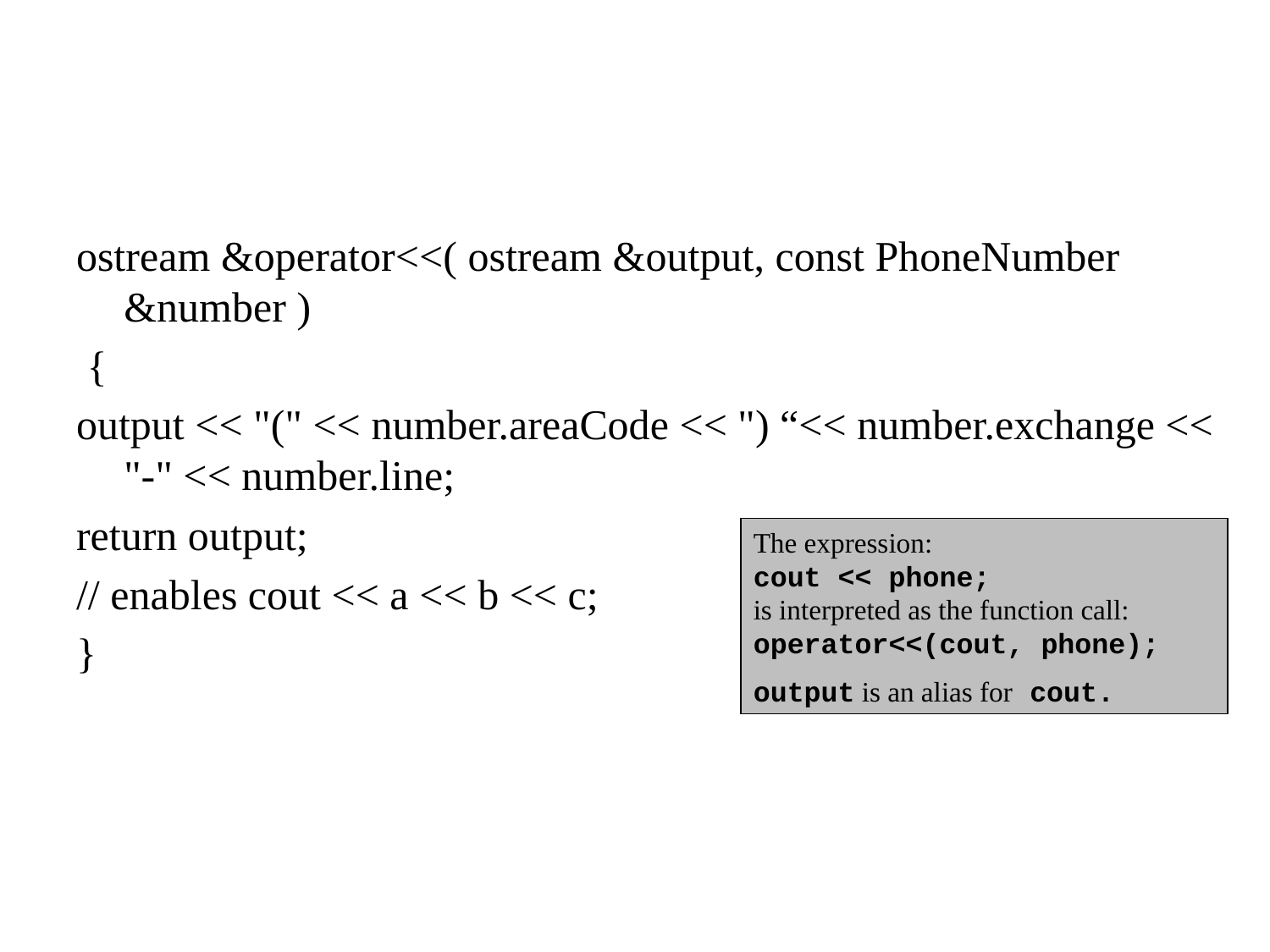

ostream &operator<<( ostream &output, const PhoneNumber &number )
 {
output << "(" << number.areaCode << ") “<< number.exchange << "-" << number.line;
return output;
// enables cout << a << b << c;
}

The expression:
cout << phone;
is interpreted as the function call:
operator<<(cout, phone);
output is an alias for cout.